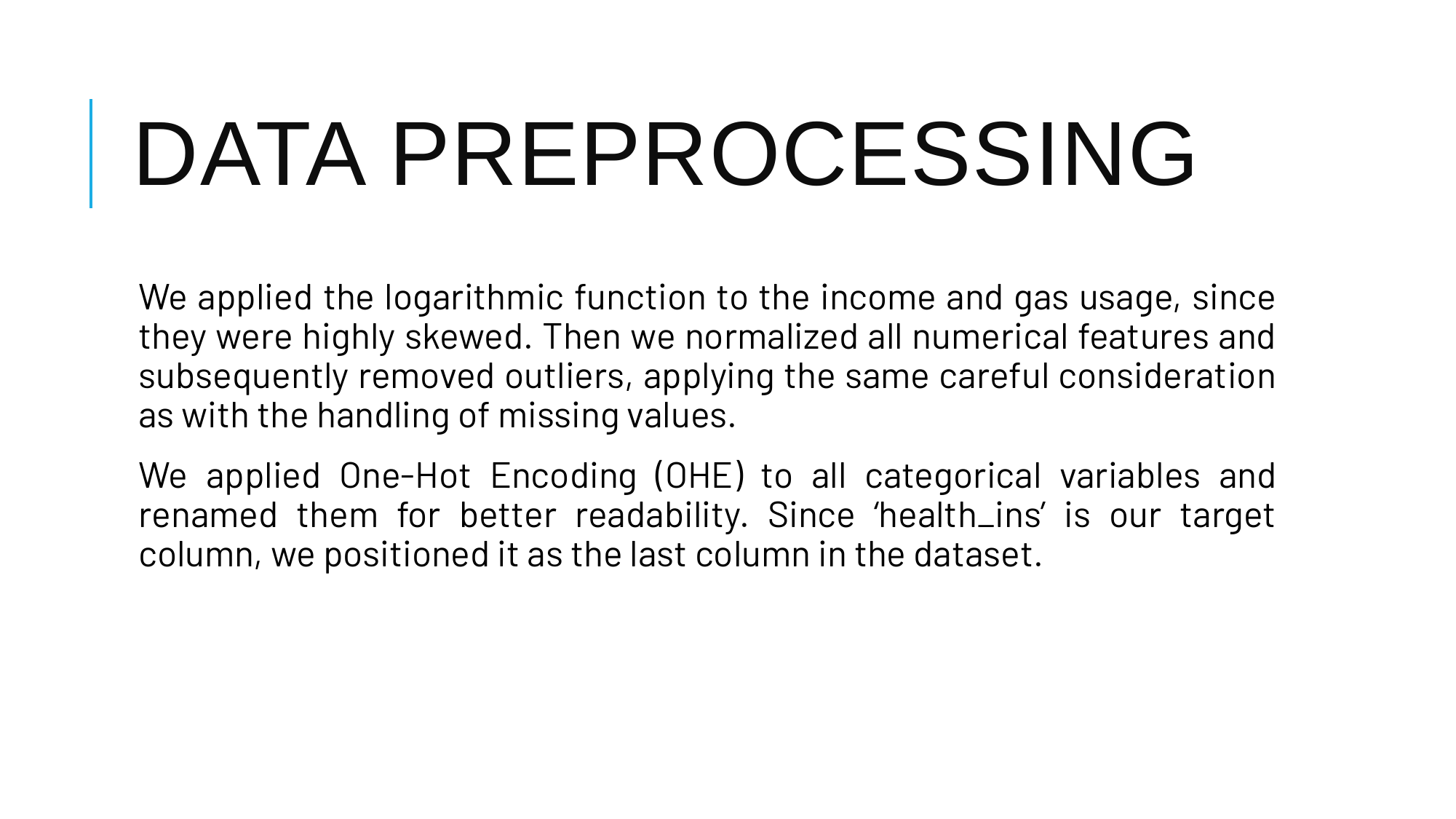

# Data Preprocessing
We applied the logarithmic function to the income and gas usage, since they were highly skewed. Then we normalized all numerical features and subsequently removed outliers, applying the same careful consideration as with the handling of missing values.
We applied One-Hot Encoding (OHE) to all categorical variables and renamed them for better readability. Since ‘health_ins’ is our target column, we positioned it as the last column in the dataset.